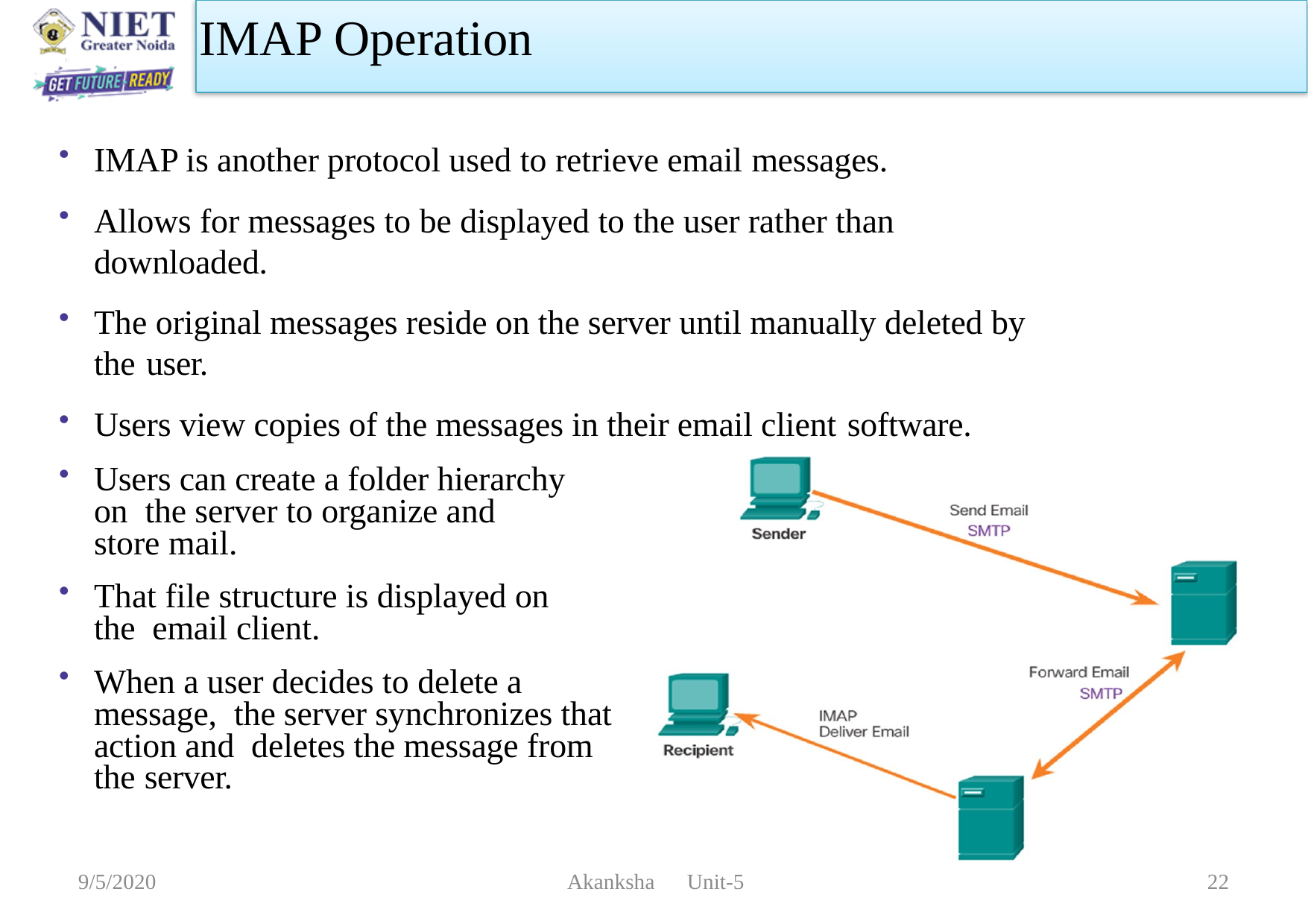

IMAP Operation
IMAP is another protocol used to retrieve email messages.
Allows for messages to be displayed to the user rather than downloaded.
The original messages reside on the server until manually deleted by the user.
Users view copies of the messages in their email client software.
Users can create a folder hierarchy on  the server to organize and store mail.
That file structure is displayed on the  email client.
When a user decides to delete a message,  the server synchronizes that action and  deletes the message from the server.

9/5/2020
 Akanksha      Unit-5
22